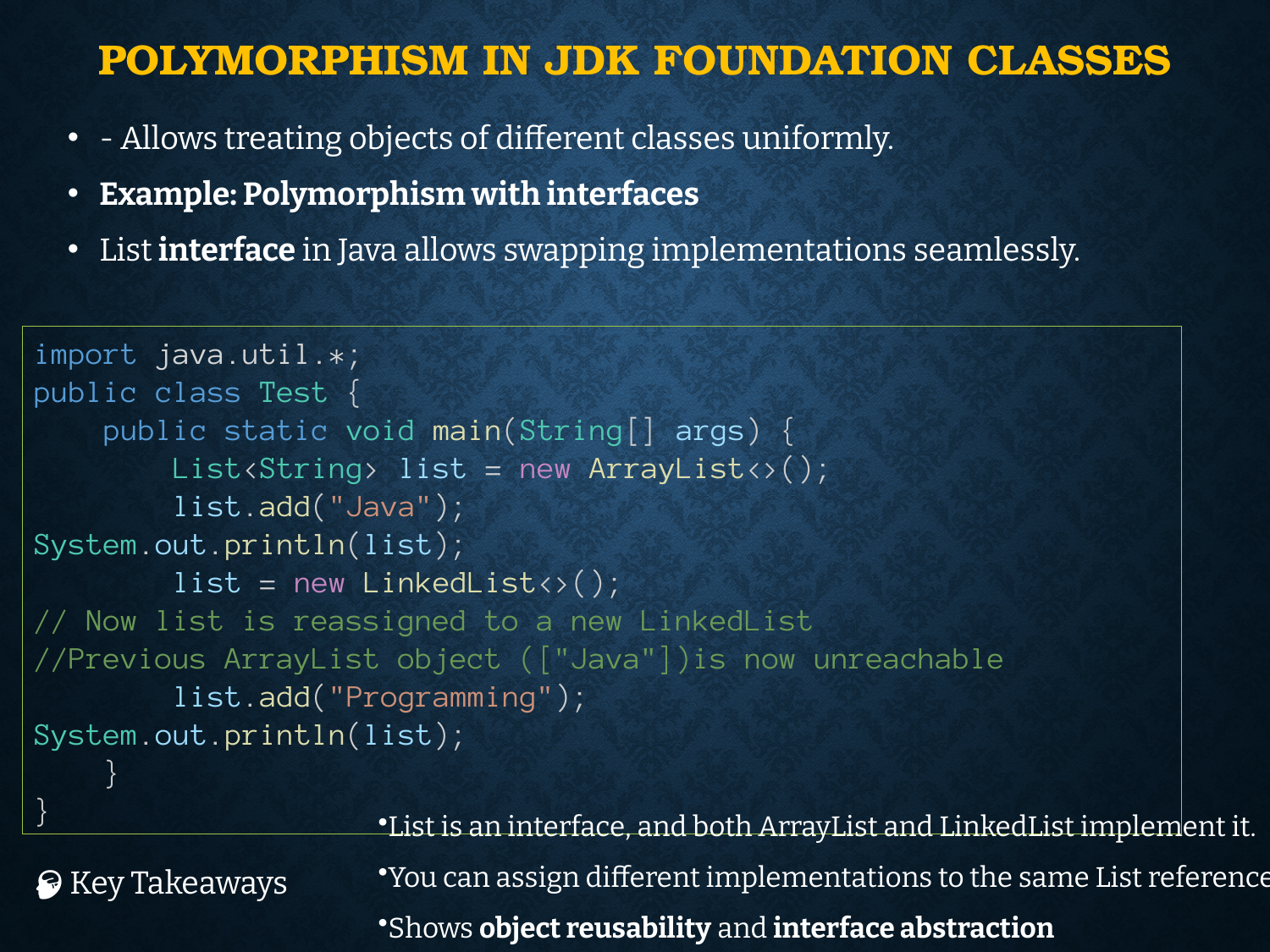

# Polymorphism in JDK Foundation Classes
- Allows treating objects of different classes uniformly.
Example: Polymorphism with interfaces
List interface in Java allows swapping implementations seamlessly.
import java.util.*;
public class Test {
    public static void main(String[] args) {
        List<String> list = new ArrayList<>();
        list.add("Java");			     System.out.println(list);
        list = new LinkedList<>();
// Now list is reassigned to a new LinkedList
//Previous ArrayList object (["Java"])is now unreachable
        list.add("Programming");		  System.out.println(list);
    }
}
List is an interface, and both ArrayList and LinkedList implement it.
You can assign different implementations to the same List reference.
Shows object reusability and interface abstraction
🧠 Key Takeaways